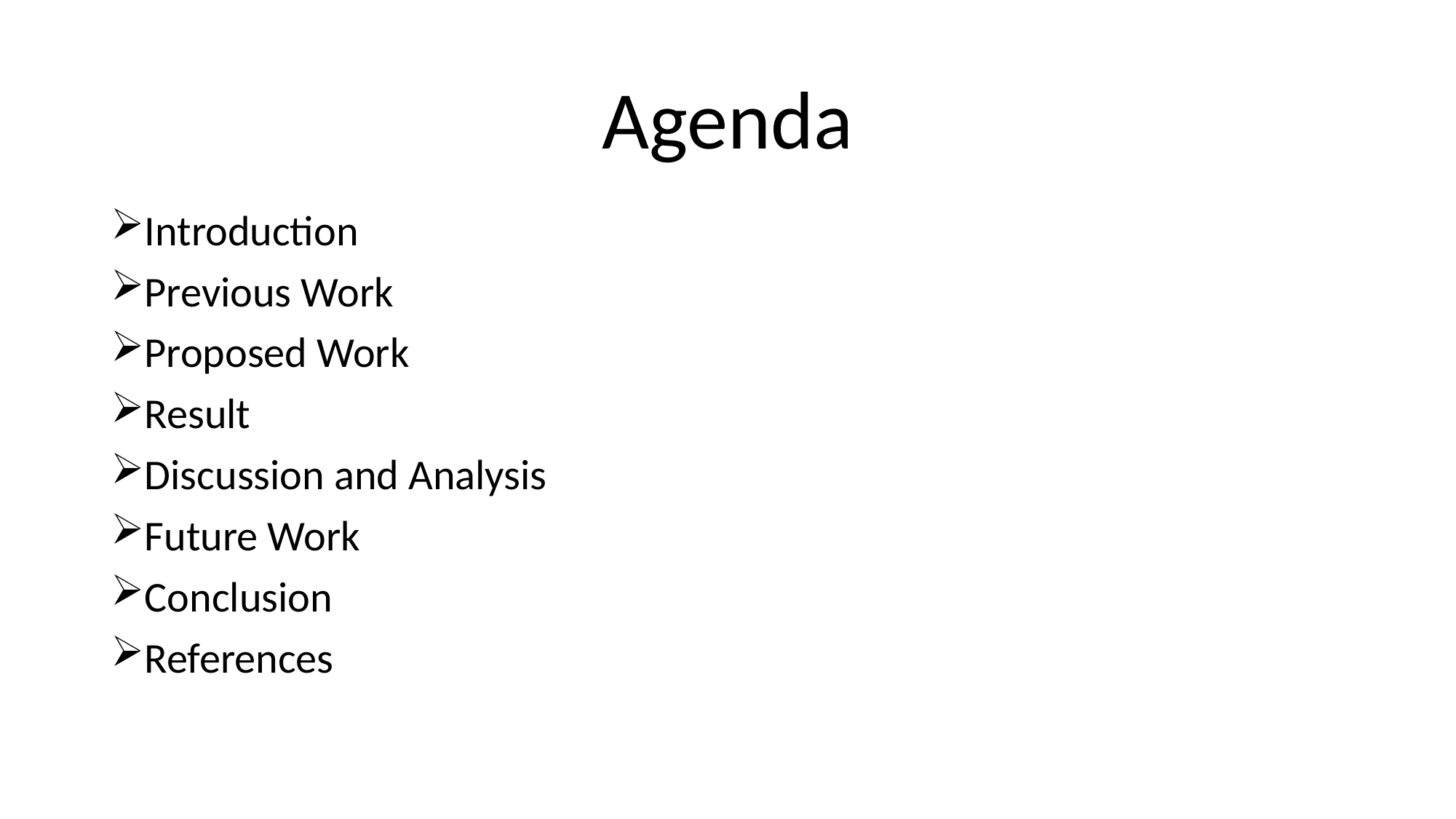

# Agenda
Introduction
Previous Work
Proposed Work
Result
Discussion and Analysis
Future Work
Conclusion
References